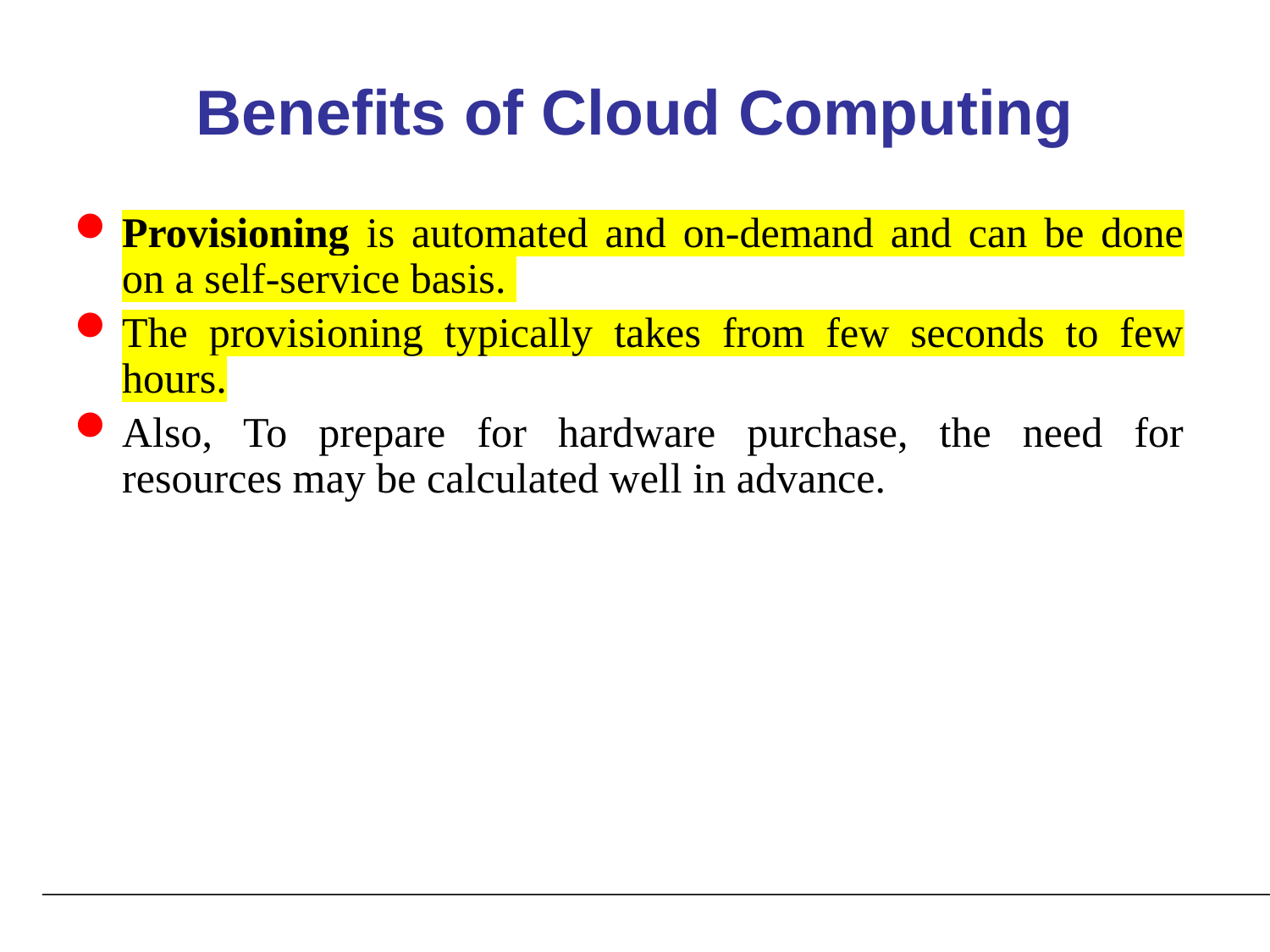

# Benefits of Cloud Computing
Provisioning is automated and on-demand and can be done on a self-service basis.
The provisioning typically takes from few seconds to few hours.
Also, To prepare for hardware purchase, the need for resources may be calculated well in advance.